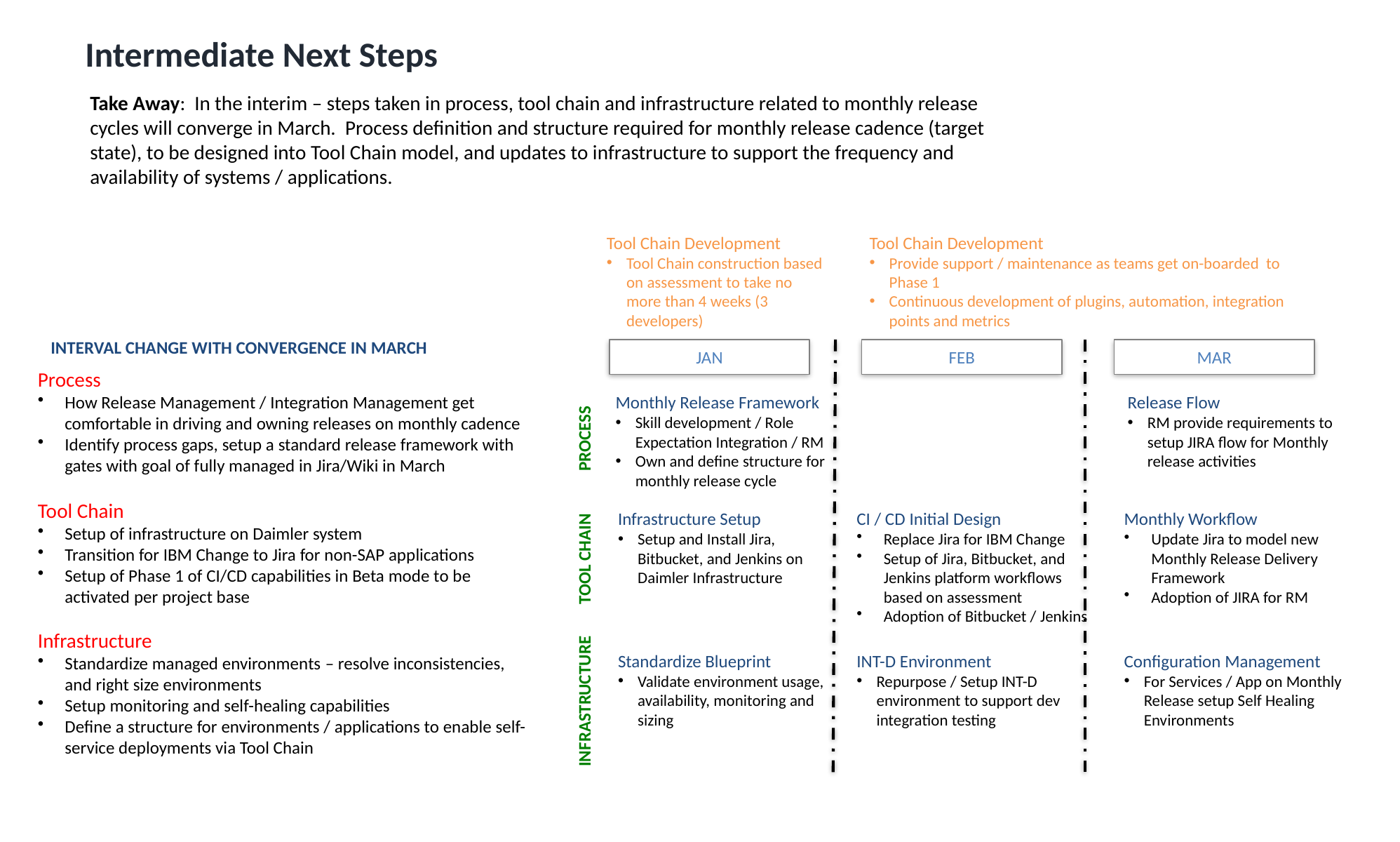

Intermediate Next Steps
Take Away:  In the interim – steps taken in process, tool chain and infrastructure related to monthly release cycles will converge in March.  Process definition and structure required for monthly release cadence (target state), to be designed into Tool Chain model, and updates to infrastructure to support the frequency and availability of systems / applications.
Tool Chain Development
Tool Chain construction based on assessment to take no more than 4 weeks (3 developers)
Tool Chain Development
Provide support / maintenance as teams get on-boarded  to Phase 1
Continuous development of plugins, automation, integration points and metrics
JAN
FEB
MAR
Monthly Release Framework
Skill development / Role Expectation Integration / RM
Own and define structure for monthly release cycle
Release Flow
RM provide requirements to setup JIRA flow for Monthly release activities
PROCESS
Infrastructure Setup
Setup and Install Jira, Bitbucket, and Jenkins on Daimler Infrastructure
CI / CD Initial Design
Replace Jira for IBM Change
Setup of Jira, Bitbucket, and Jenkins platform workflows based on assessment
Adoption of Bitbucket / Jenkins
Monthly Workflow
Update Jira to model new Monthly Release Delivery Framework
Adoption of JIRA for RM
TOOL CHAIN
Standardize Blueprint
Validate environment usage, availability, monitoring and sizing
INT-D Environment
Repurpose / Setup INT-D environment to support dev integration testing
Configuration Management
For Services / App on Monthly Release setup Self Healing Environments
INFRASTRUCTURE
INTERVAL CHANGE WITH CONVERGENCE IN MARCH
Process
How Release Management / Integration Management get comfortable in driving and owning releases on monthly cadence
Identify process gaps, setup a standard release framework with gates with goal of fully managed in Jira/Wiki in March

Tool Chain
Setup of infrastructure on Daimler system
Transition for IBM Change to Jira for non-SAP applications
Setup of Phase 1 of CI/CD capabilities in Beta mode to be activated per project base

Infrastructure
Standardize managed environments – resolve inconsistencies, and right size environments
Setup monitoring and self-healing capabilities
Define a structure for environments / applications to enable self-service deployments via Tool Chain